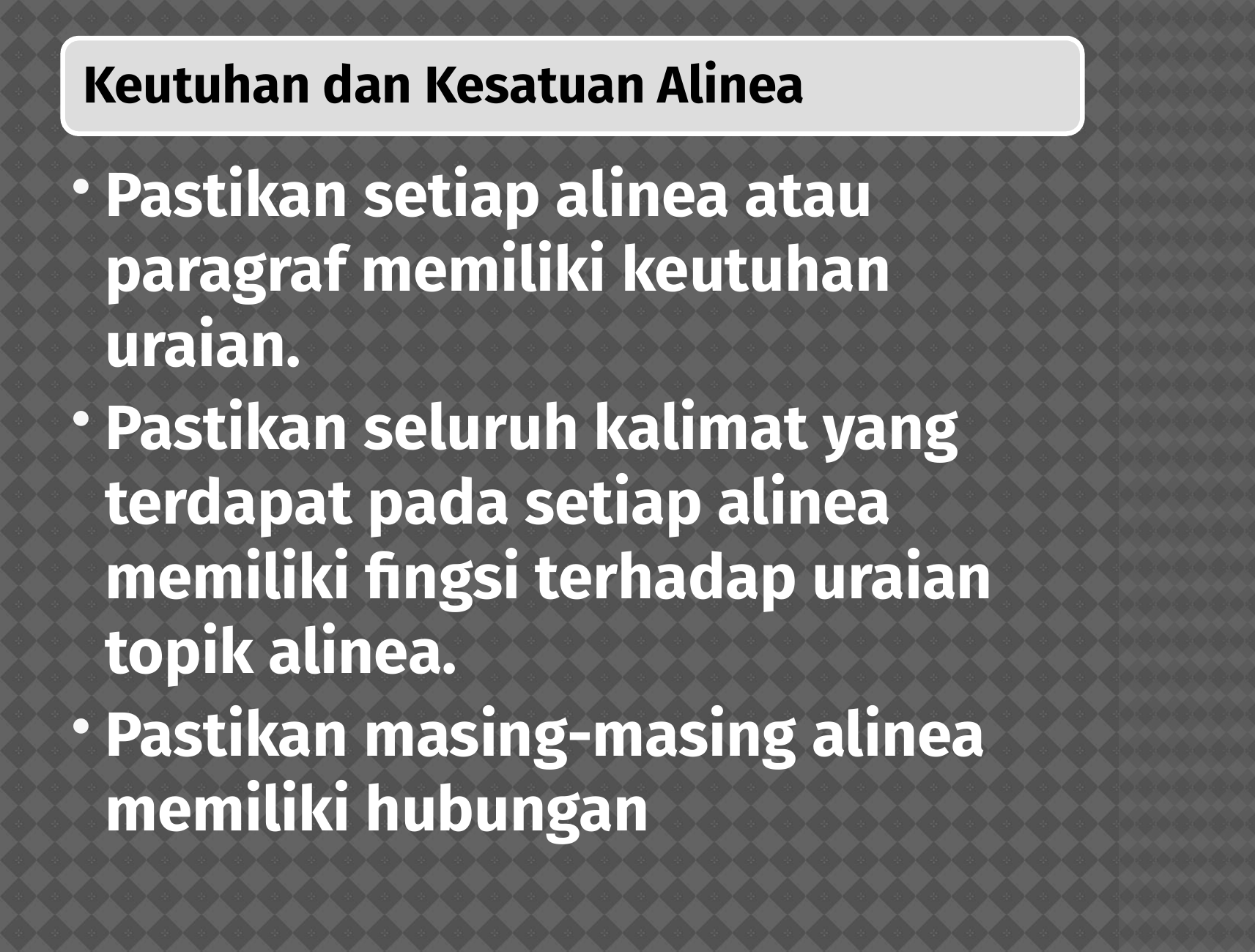

Keutuhan dan Kesatuan Alinea
Pastikan setiap alinea atau paragraf memiliki keutuhan  uraian.
Pastikan seluruh kalimat yang terdapat pada setiap alinea memiliki fingsi terhadap uraian topik alinea.
Pastikan masing-masing alinea memiliki hubungan